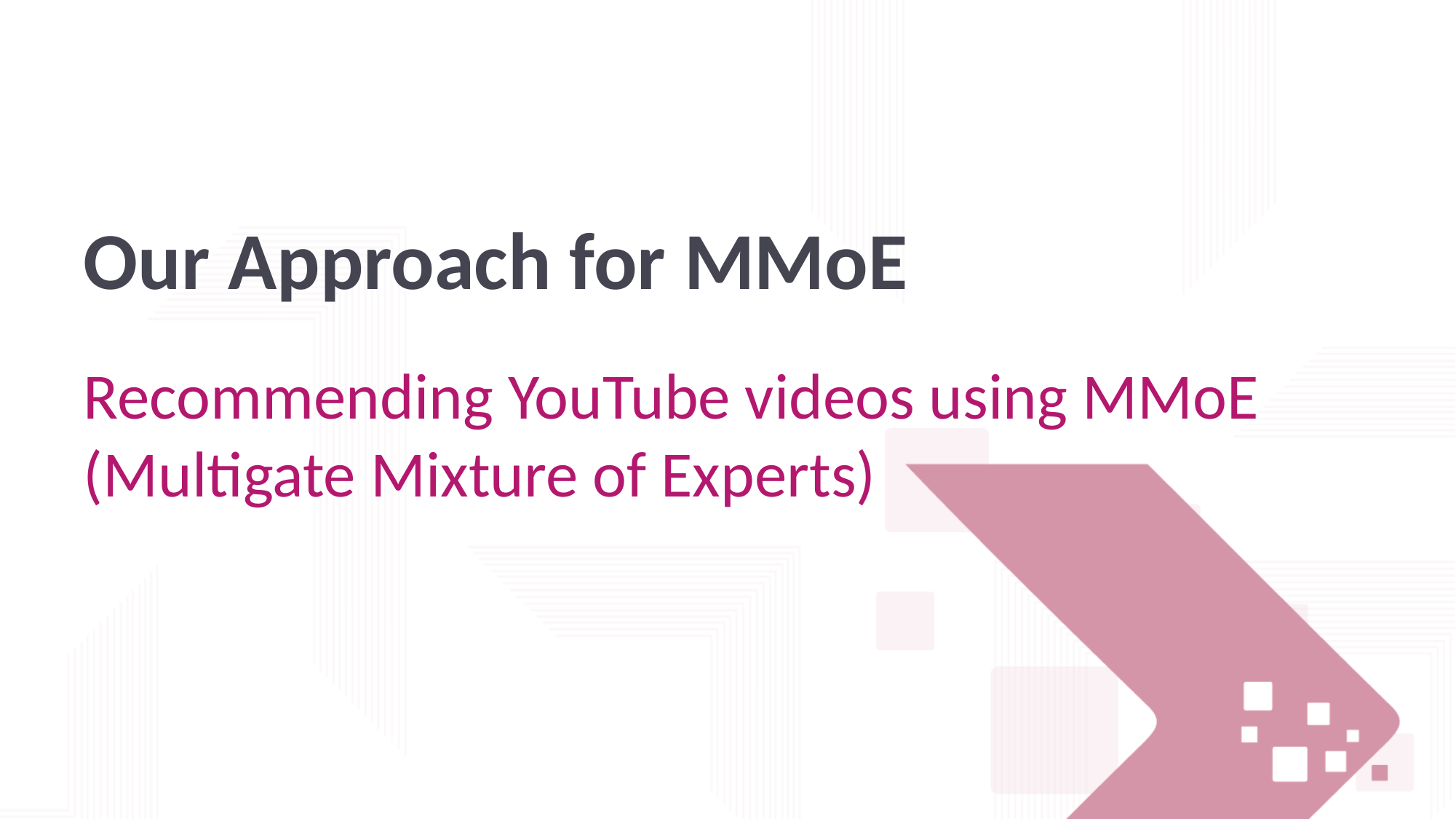

# Our Approach for MMoE
Recommending YouTube videos using MMoE (Multigate Mixture of Experts)